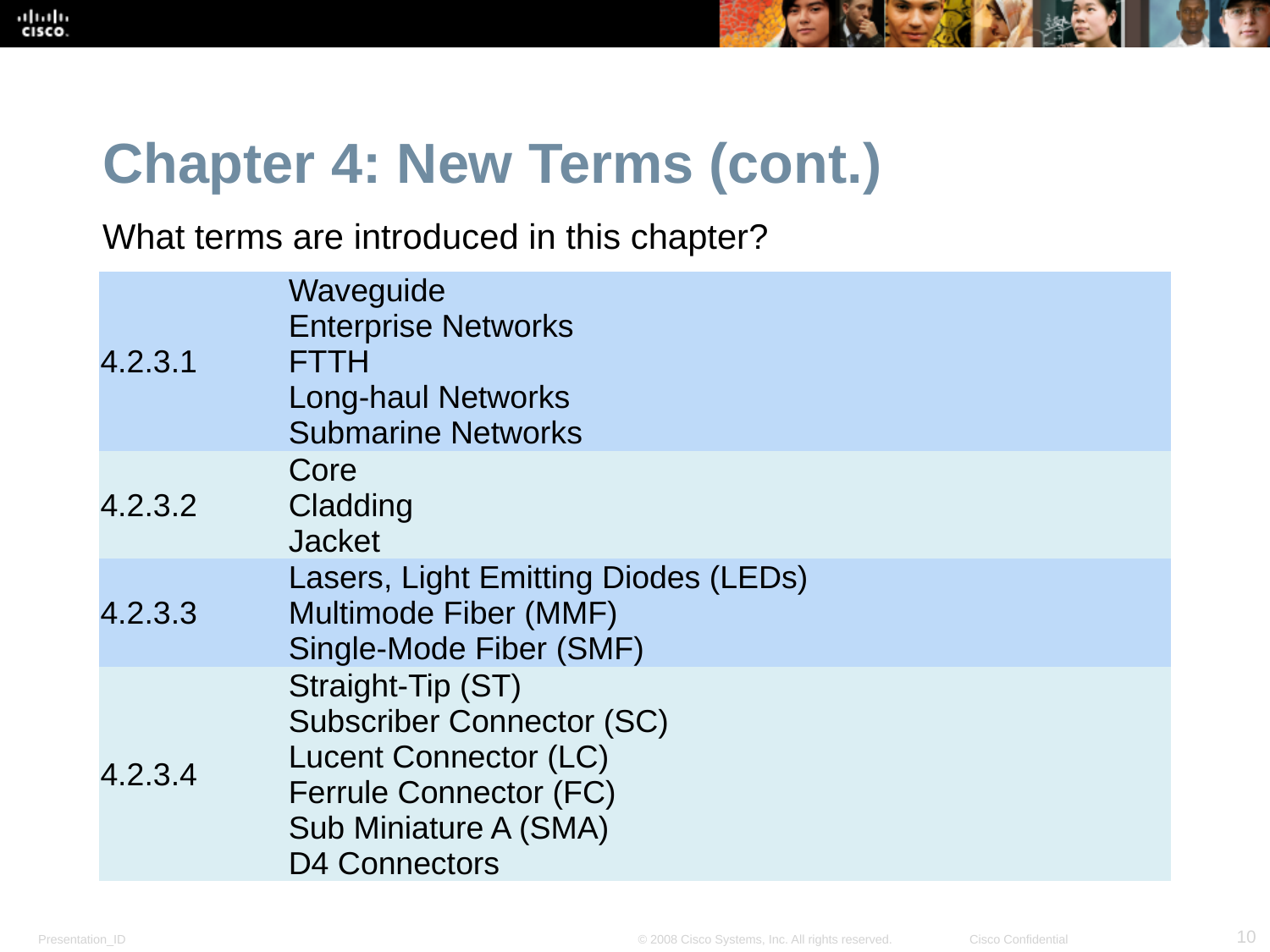

Chapter 4: New Terms (cont.)
What terms are introduced in this chapter?
| 4.2.3.1 | Waveguide Enterprise Networks FTTH Long-haul Networks Submarine Networks |
| --- | --- |
| 4.2.3.2 | Core Cladding Jacket |
| 4.2.3.3 | Lasers, Light Emitting Diodes (LEDs) Multimode Fiber (MMF) Single-Mode Fiber (SMF) |
| 4.2.3.4 | Straight-Tip (ST) Subscriber Connector (SC) Lucent Connector (LC) Ferrule Connector (FC) Sub Miniature A (SMA) D4 Connectors |